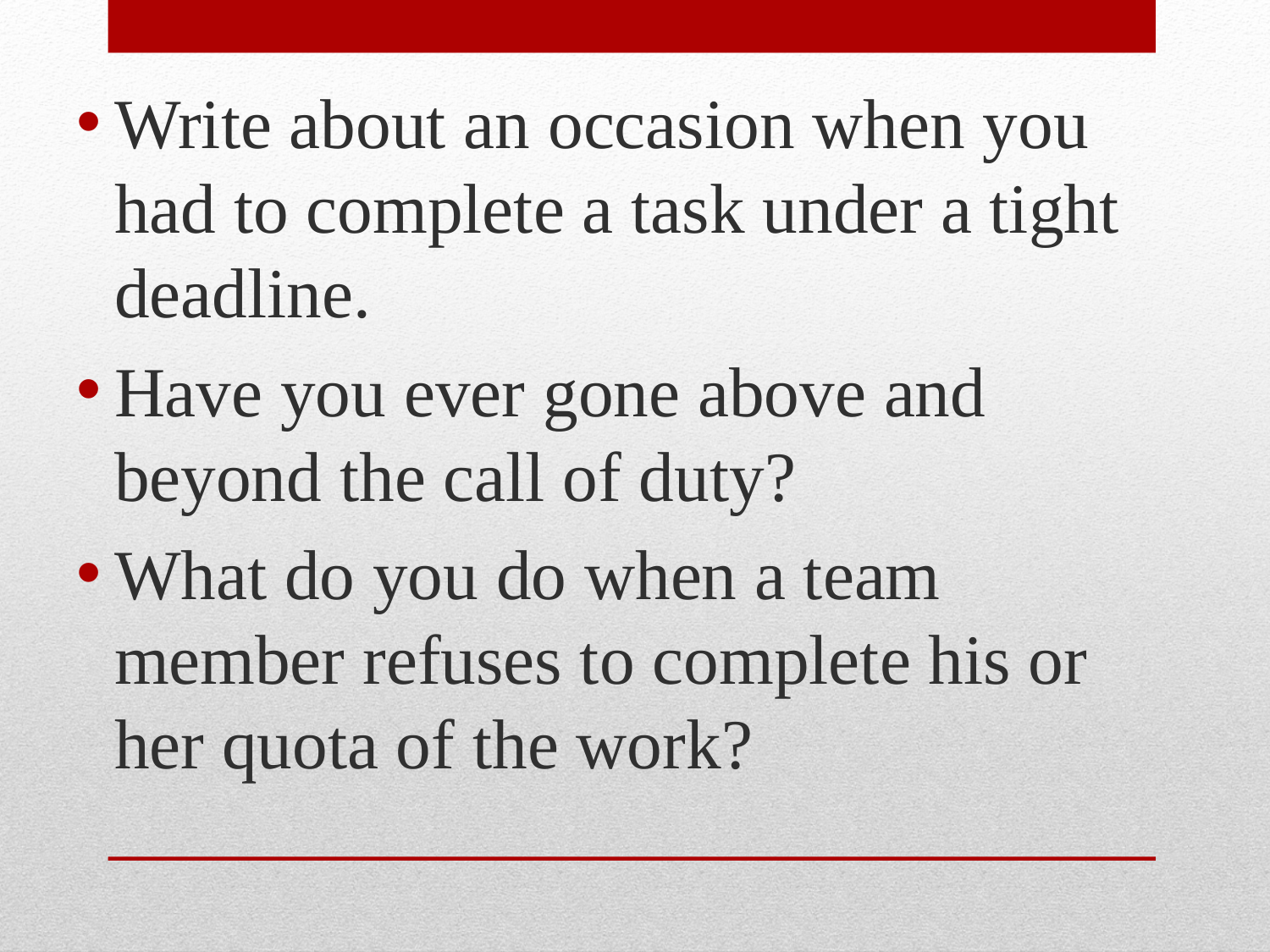

Write about an occasion when you had to complete a task under a tight deadline.
Have you ever gone above and beyond the call of duty?
What do you do when a team member refuses to complete his or her quota of the work?